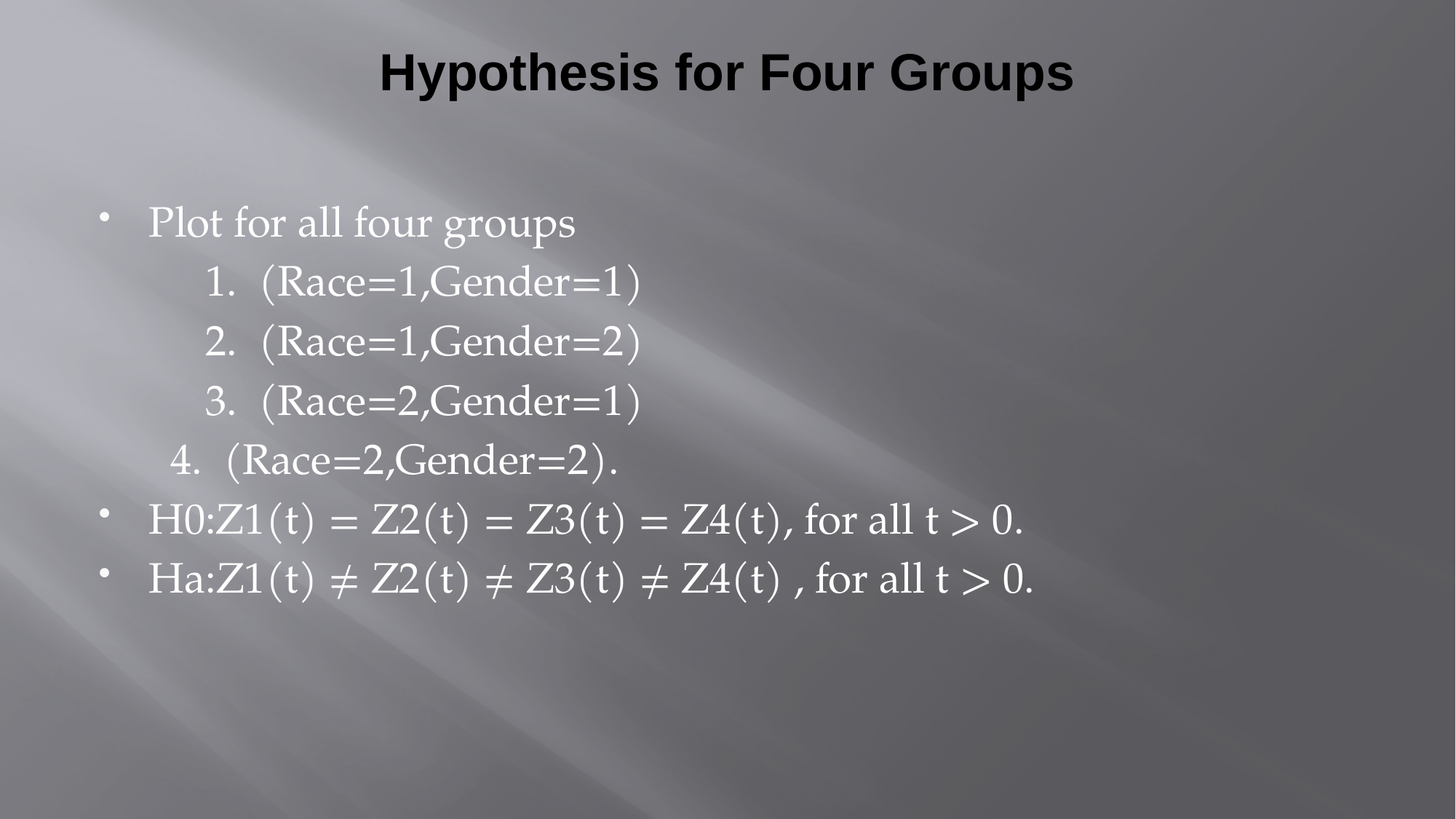

# Hypothesis for Four Groups
Plot for all four groups
	1.  (Race=1,Gender=1)
	2.  (Race=1,Gender=2)
	3.  (Race=2,Gender=1)
       4.  (Race=2,Gender=2).
H0:Z1(t) = Z2(t) = Z3(t) = Z4(t), for all t > 0.
Ha:Z1(t) ≠ Z2(t) ≠ Z3(t) ≠ Z4(t) , for all t > 0.